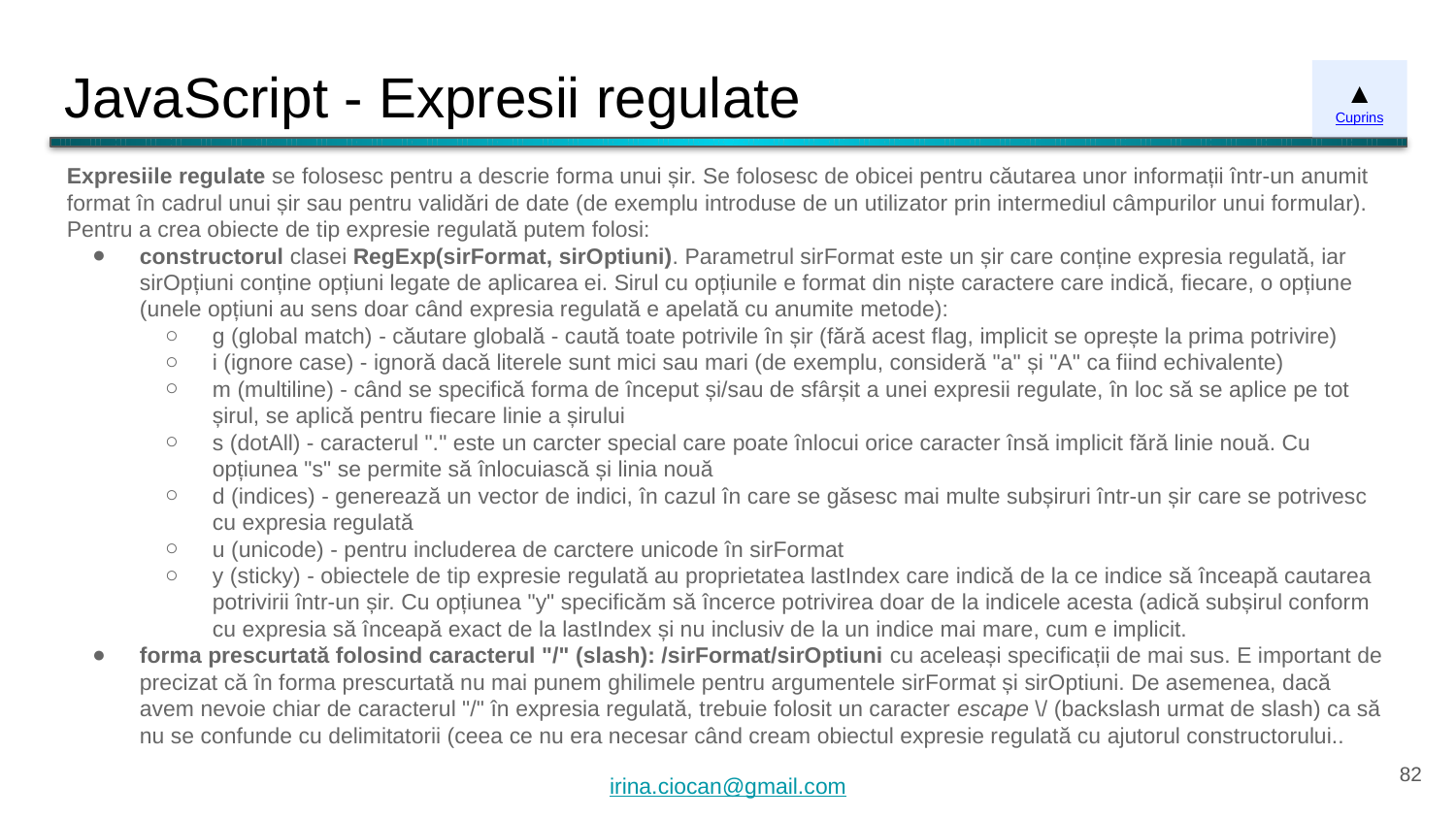

# JavaScript - Expresii regulate
▲
Cuprins

Expresiile regulate se folosesc pentru a descrie forma unui șir. Se folosesc de obicei pentru căutarea unor informații într-un anumit format în cadrul unui șir sau pentru validări de date (de exemplu introduse de un utilizator prin intermediul câmpurilor unui formular).
Pentru a crea obiecte de tip expresie regulată putem folosi:
constructorul clasei RegExp(sirFormat, sirOptiuni). Parametrul sirFormat este un șir care conține expresia regulată, iar sirOpțiuni conține opțiuni legate de aplicarea ei. Sirul cu opțiunile e format din niște caractere care indică, fiecare, o opțiune (unele opțiuni au sens doar când expresia regulată e apelată cu anumite metode):
g (global match) - căutare globală - caută toate potrivile în șir (fără acest flag, implicit se oprește la prima potrivire)
i (ignore case) - ignoră dacă literele sunt mici sau mari (de exemplu, consideră "a" și "A" ca fiind echivalente)
m (multiline) - când se specifică forma de început și/sau de sfârșit a unei expresii regulate, în loc să se aplice pe tot șirul, se aplică pentru fiecare linie a șirului
s (dotAll) - caracterul "." este un carcter special care poate înlocui orice caracter însă implicit fără linie nouă. Cu opțiunea "s" se permite să înlocuiască și linia nouă
d (indices) - generează un vector de indici, în cazul în care se găsesc mai multe subșiruri într-un șir care se potrivesc cu expresia regulată
u (unicode) - pentru includerea de carctere unicode în sirFormat
y (sticky) - obiectele de tip expresie regulată au proprietatea lastIndex care indică de la ce indice să înceapă cautarea potrivirii într-un șir. Cu opțiunea "y" specificăm să încerce potrivirea doar de la indicele acesta (adică subșirul conform cu expresia să înceapă exact de la lastIndex și nu inclusiv de la un indice mai mare, cum e implicit.
forma prescurtată folosind caracterul "/" (slash): /sirFormat/sirOptiuni cu aceleași specificații de mai sus. E important de precizat că în forma prescurtată nu mai punem ghilimele pentru argumentele sirFormat și sirOptiuni. De asemenea, dacă avem nevoie chiar de caracterul "/" în expresia regulată, trebuie folosit un caracter escape \/ (backslash urmat de slash) ca să nu se confunde cu delimitatorii (ceea ce nu era necesar când cream obiectul expresie regulată cu ajutorul constructorului..
82
irina.ciocan@gmail.com